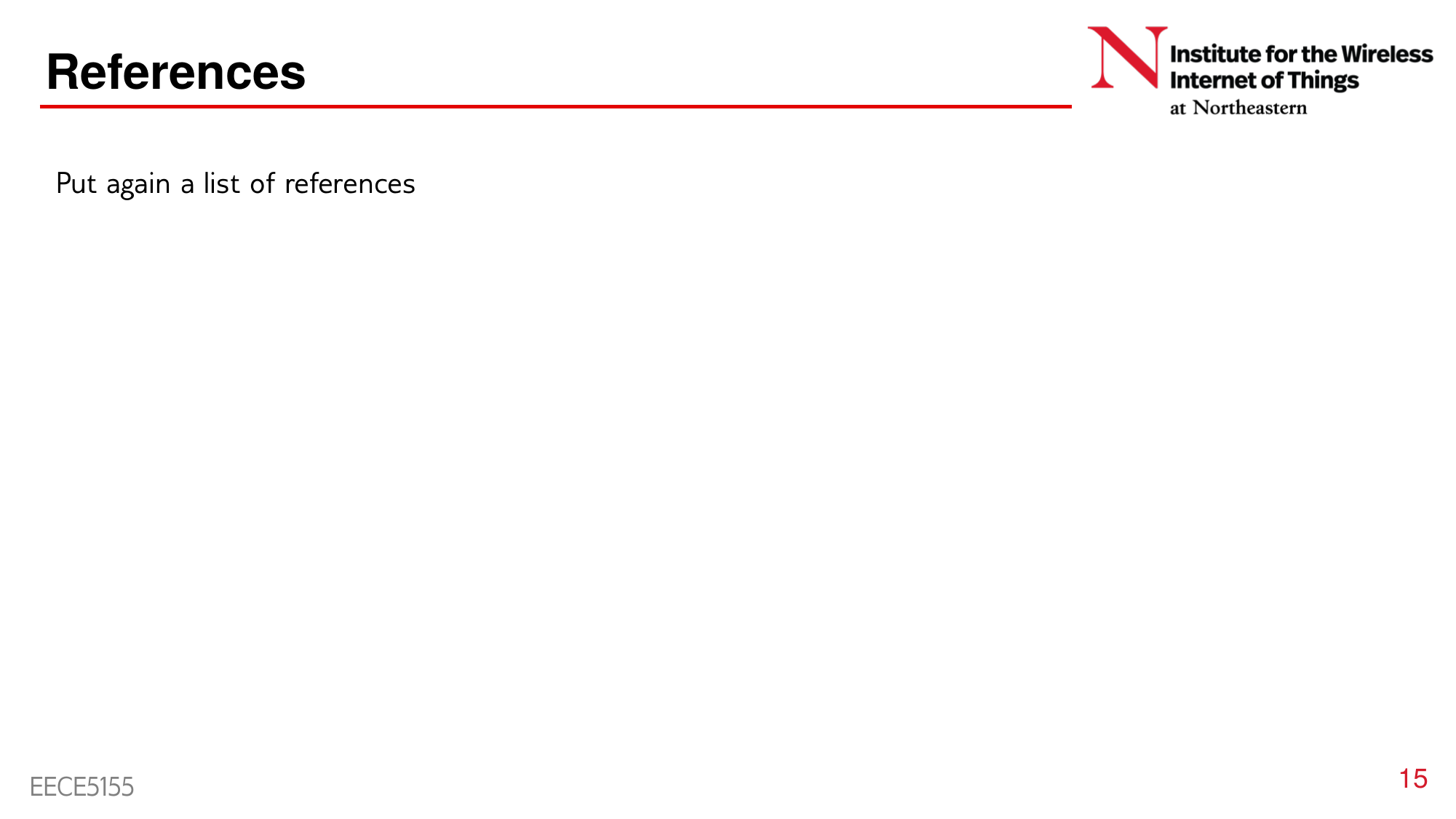

# References
Put again a list of references
15
EECE5155